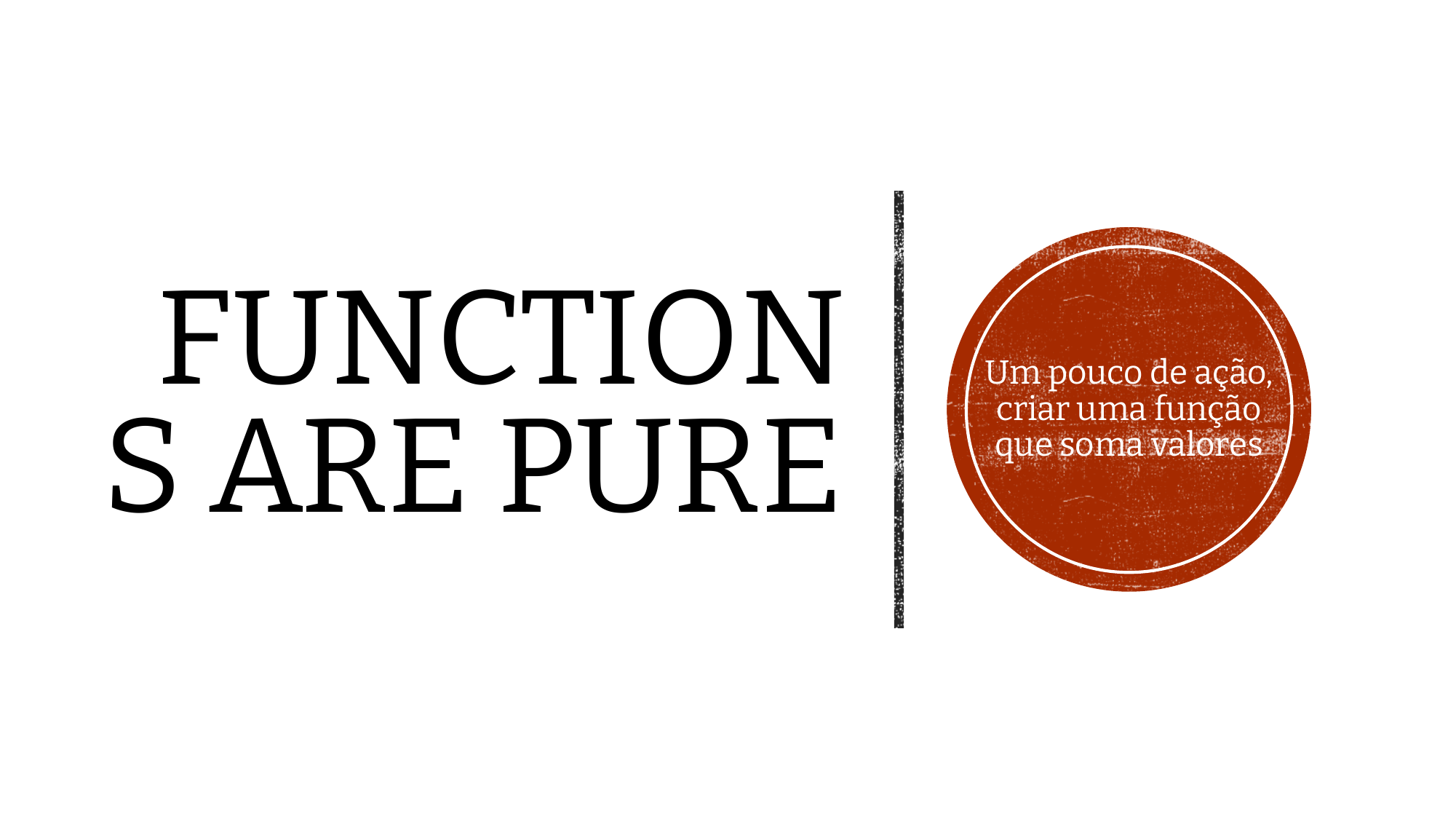

# FUNCTIONS ARE PURE

Um pouco de ação, criar uma função que soma valores